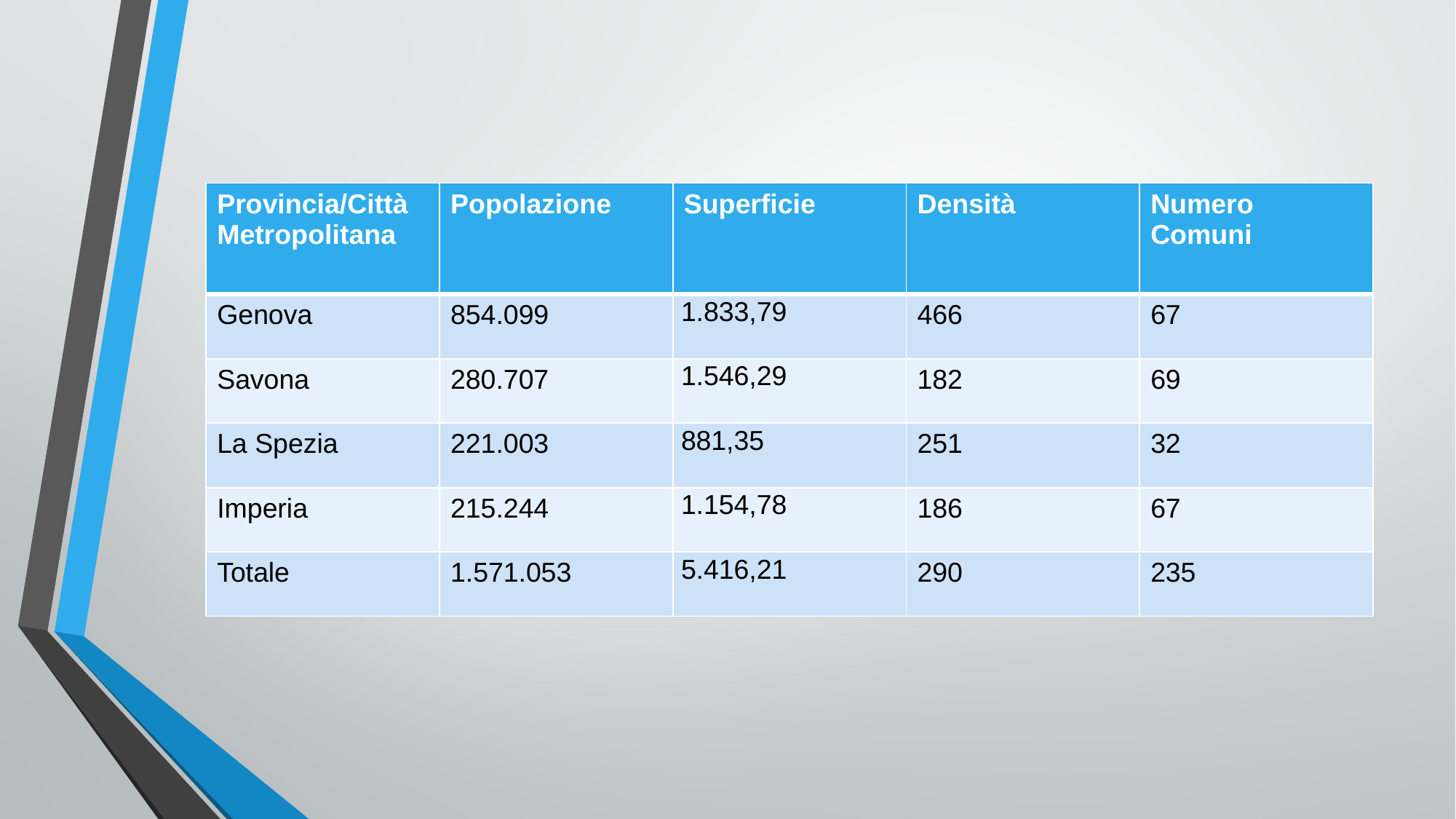

| Provincia/Città Metropolitana | Popolazione | Superficie | Densità | Numero Comuni |
| --- | --- | --- | --- | --- |
| Genova | 854.099 | 1.833,79 | 466 | 67 |
| Savona | 280.707 | 1.546,29 | 182 | 69 |
| La Spezia | 221.003 | 881,35 | 251 | 32 |
| Imperia | 215.244 | 1.154,78 | 186 | 67 |
| Totale | 1.571.053 | 5.416,21 | 290 | 235 |